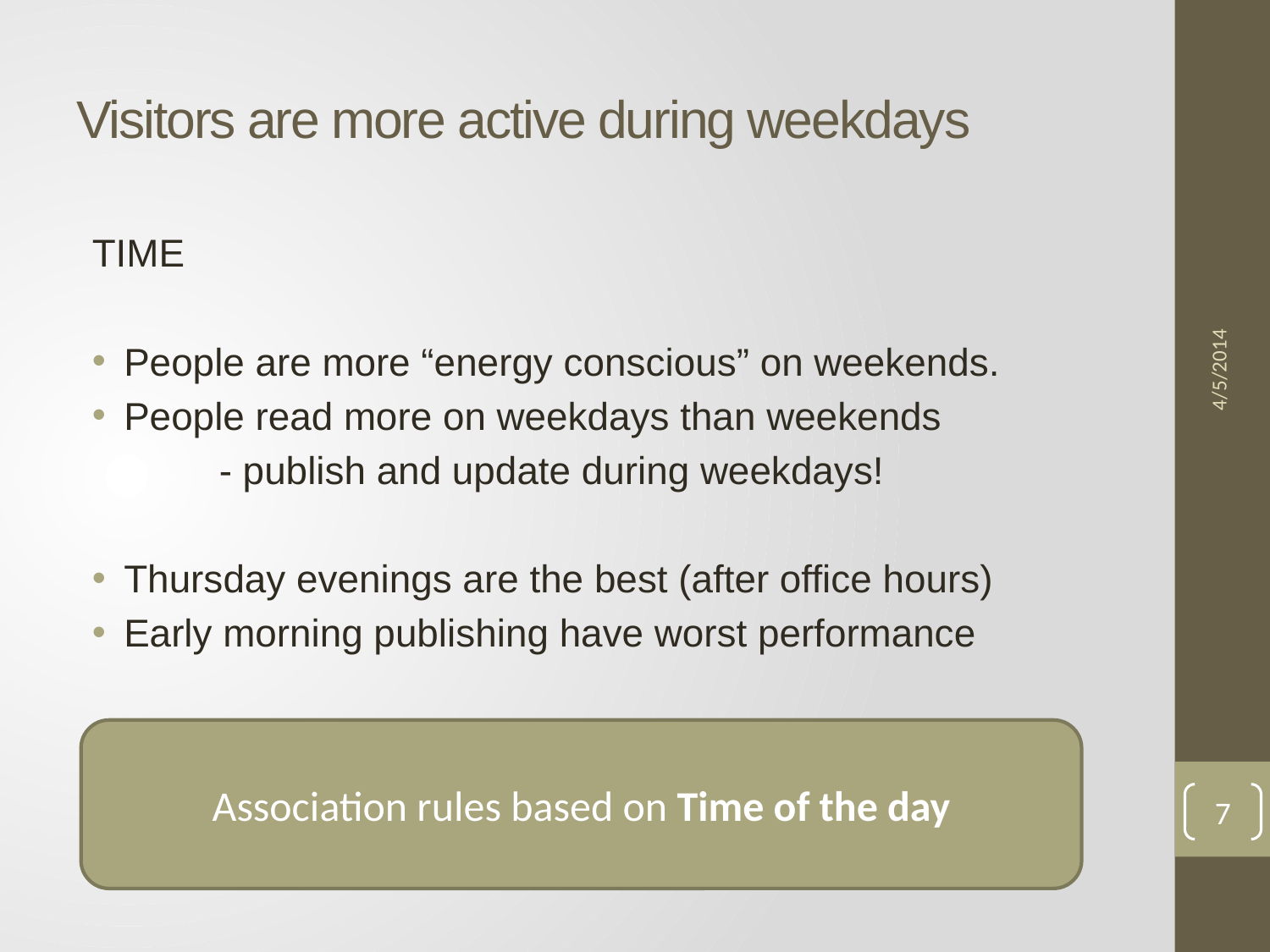

# Visitors are more active during weekdays
TIME

People are more “energy conscious” on weekends.
People read more on weekdays than weekends
	- publish and update during weekdays!

Thursday evenings are the best (after office hours)
Early morning publishing have worst performance
4/5/2014
Association rules based on Time of the day
7